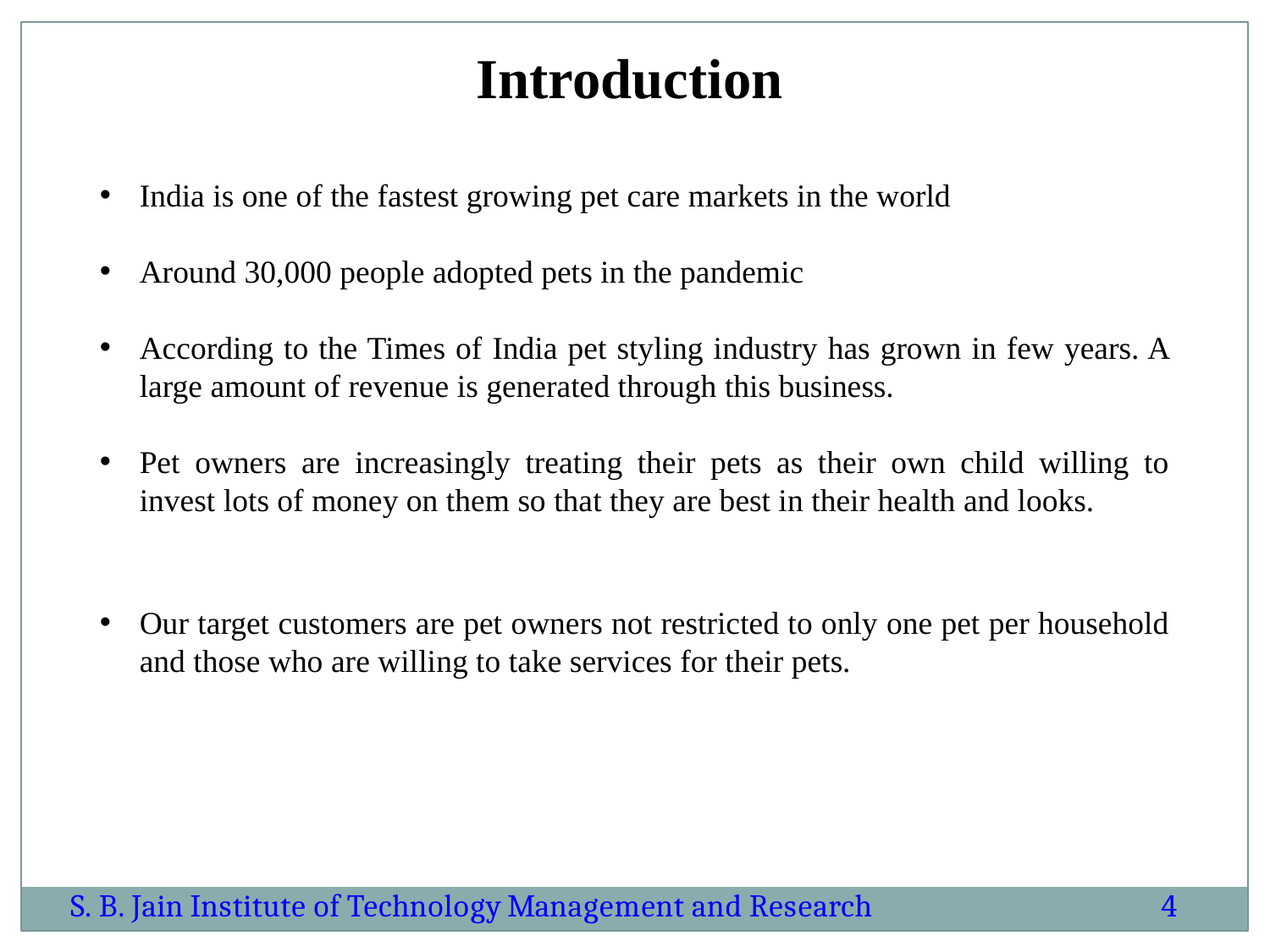

Introduction
India is one of the fastest growing pet care markets in the world

Around 30,000 people adopted pets in the pandemic

According to the Times of India pet styling industry has grown in few years. A large amount of revenue is generated through this business.

Pet owners are increasingly treating their pets as their own child willing to invest lots of money on them so that they are best in their health and looks.

Our target customers are pet owners not restricted to only one pet per household and those who are willing to take services for their pets.

S. B. Jain Institute of Technology Management and Research
4